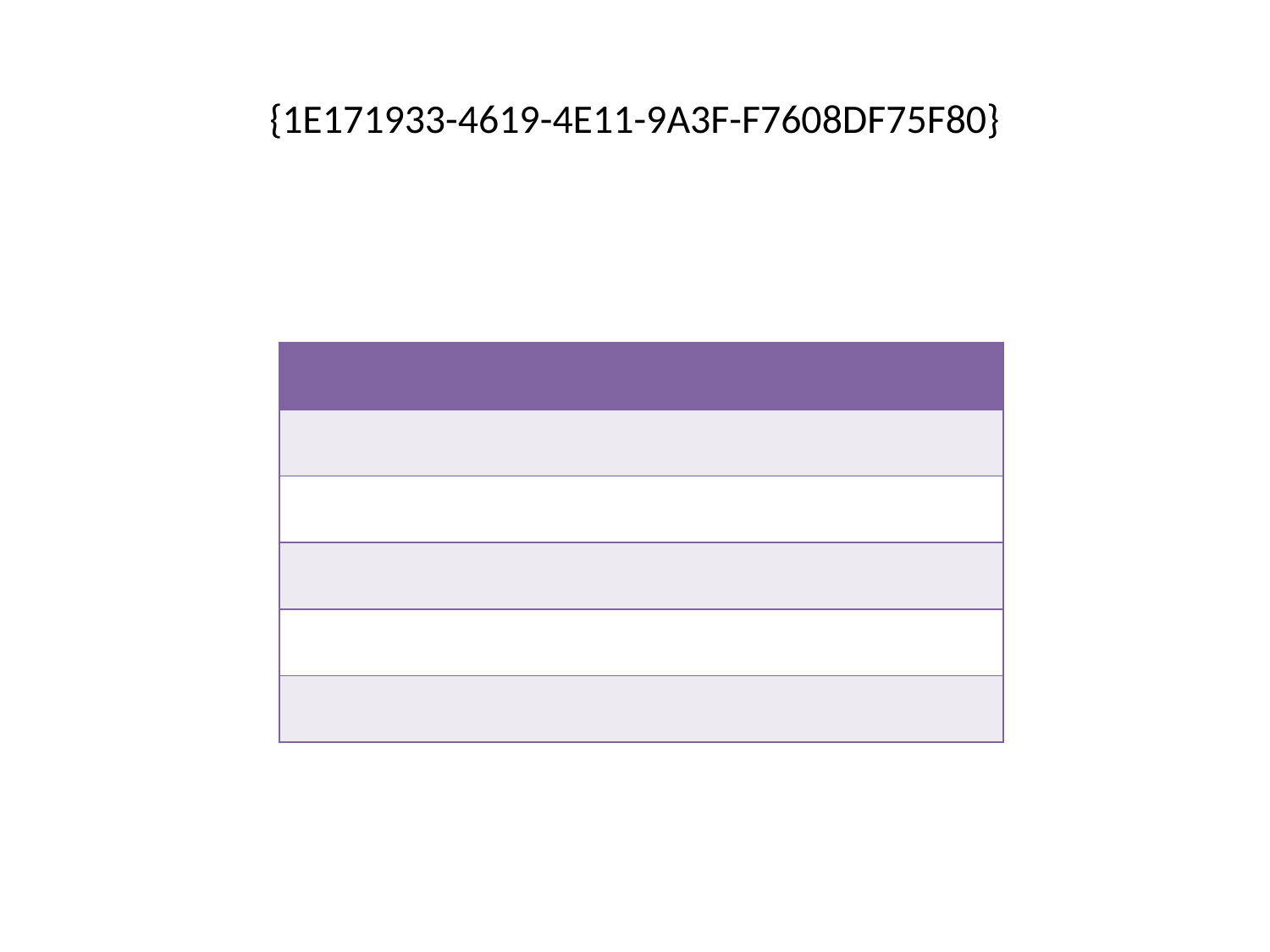

# {1E171933-4619-4E11-9A3F-F7608DF75F80}
|  |  |  |  |  |  |  |  |  |
| --- | --- | --- | --- | --- | --- | --- | --- | --- |
|  |  |  |  |  |  |  |  |  |
|  |  |  |  |  |  |  |  |  |
|  |  |  |  |  |  |  |  |  |
|  |  |  |  |  |  |  |  |  |
|  |  |  |  |  |  |  |  |  |